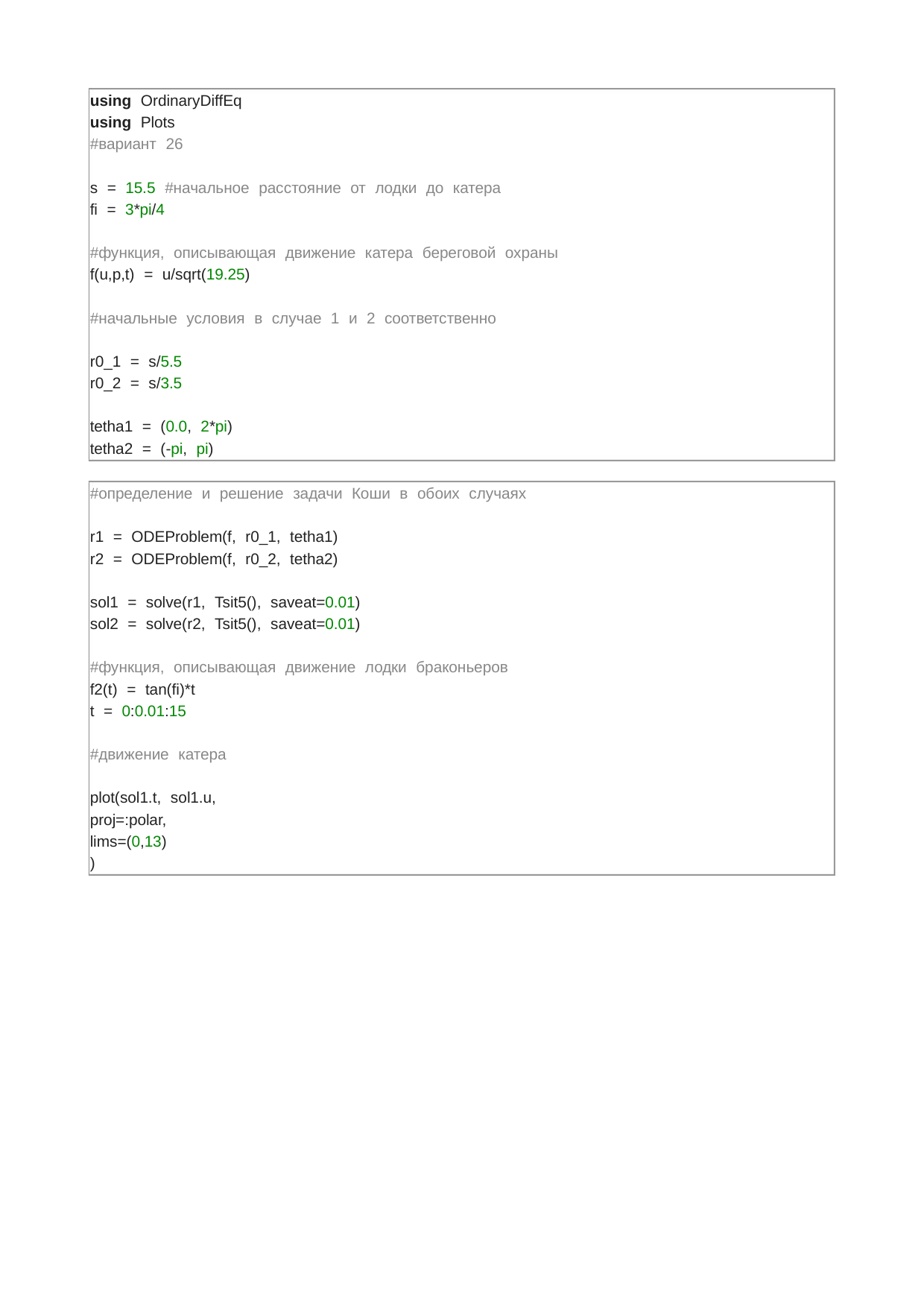

using OrdinaryDiffEq
using Plots
#вариант 26
s = 15.5 #начальное расстояние от лодки до катера
fi = 3*pi/4
#функция, описывающая движение катера береговой охраны
f(u,p,t) = u/sqrt(19.25)
#начальные условия в случае 1 и 2 соответственно
r0_1 = s/5.5
r0_2 = s/3.5
tetha1 = (0.0, 2*pi)
tetha2 = (-pi, pi)

#определение и решение задачи Коши в обоих случаях
r1 = ODEProblem(f, r0_1, tetha1)
r2 = ODEProblem(f, r0_2, tetha2)
sol1 = solve(r1, Tsit5(), saveat=0.01)
sol2 = solve(r2, Tsit5(), saveat=0.01)
#функция, описывающая движение лодки браконьеров
f2(t) = tan(fi)*t
t = 0:0.01:15
#движение катера
plot(sol1.t, sol1.u,
proj=:polar,
lims=(0,13)
)